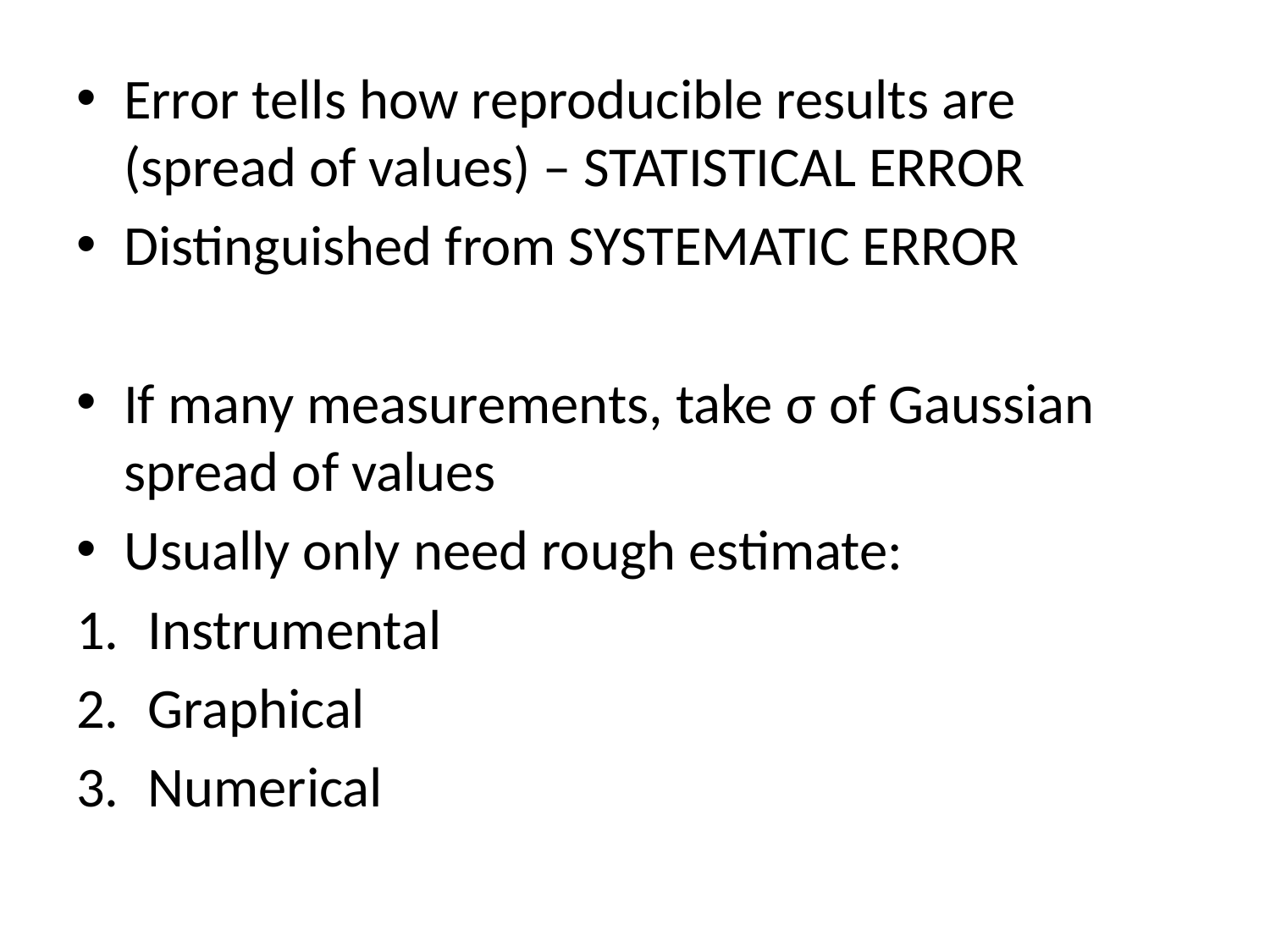

Error tells how reproducible results are (spread of values) – STATISTICAL ERROR
Distinguished from SYSTEMATIC ERROR

If many measurements, take σ of Gaussian spread of values
Usually only need rough estimate:
Instrumental
Graphical
Numerical